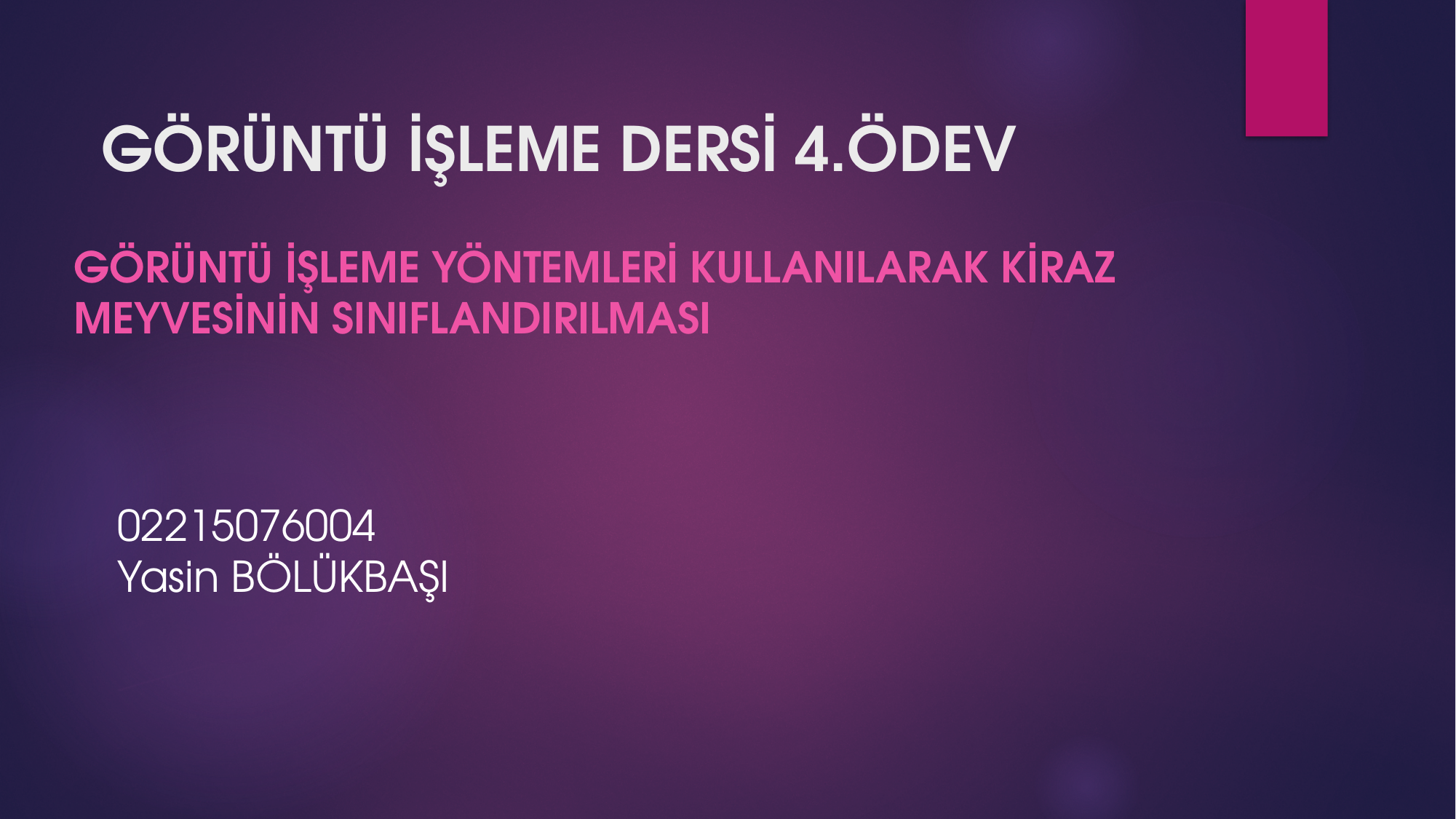

# GÖRÜNTÜ İŞLEME DERSİ 4.ÖDEV
Görüntü İşleme Yöntemleri Kullanılarak Kiraz Meyvesinin Sınıflandırılması
02215076004
Yasin BÖLÜKBAŞI